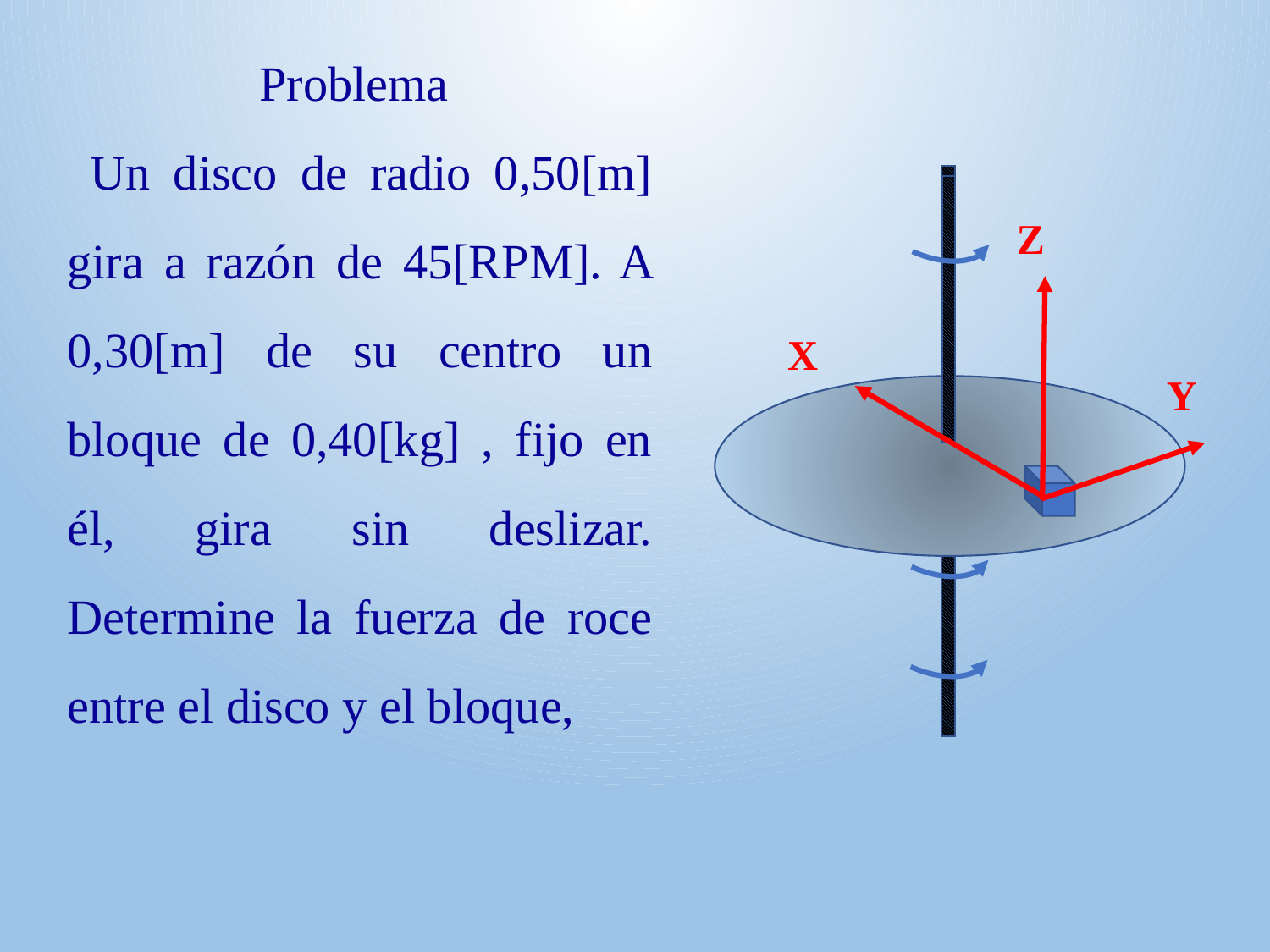

Problema
 Un disco de radio 0,50[m] gira a razón de 45[RPM]. A 0,30[m] de su centro un bloque de 0,40[kg] , fijo en él, gira sin deslizar. Determine la fuerza de roce entre el disco y el bloque,

Z
X
Y